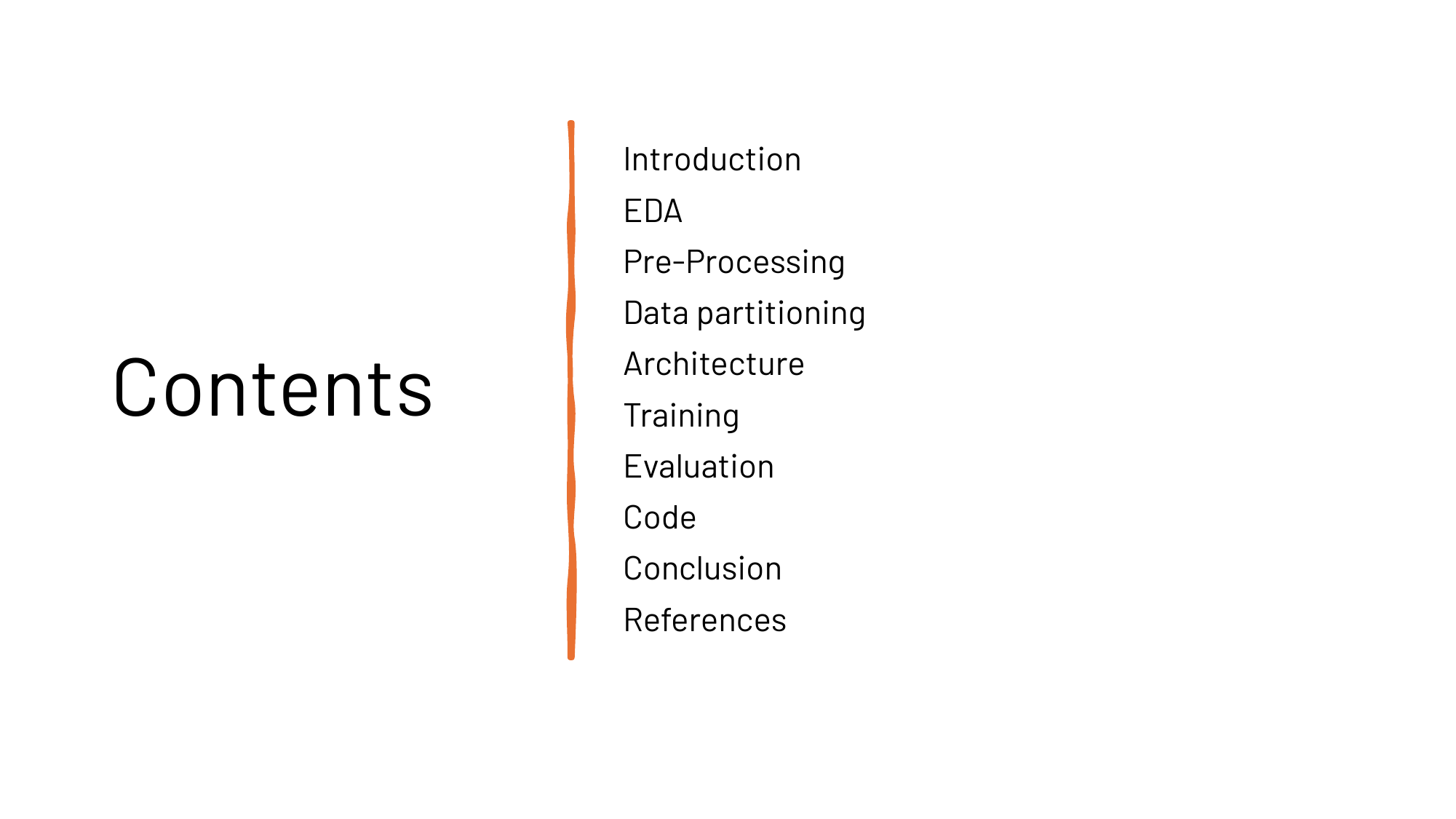

# Contents
Introduction
EDA
Pre-Processing
Data partitioning
Architecture
Training
Evaluation
Code
Conclusion
References